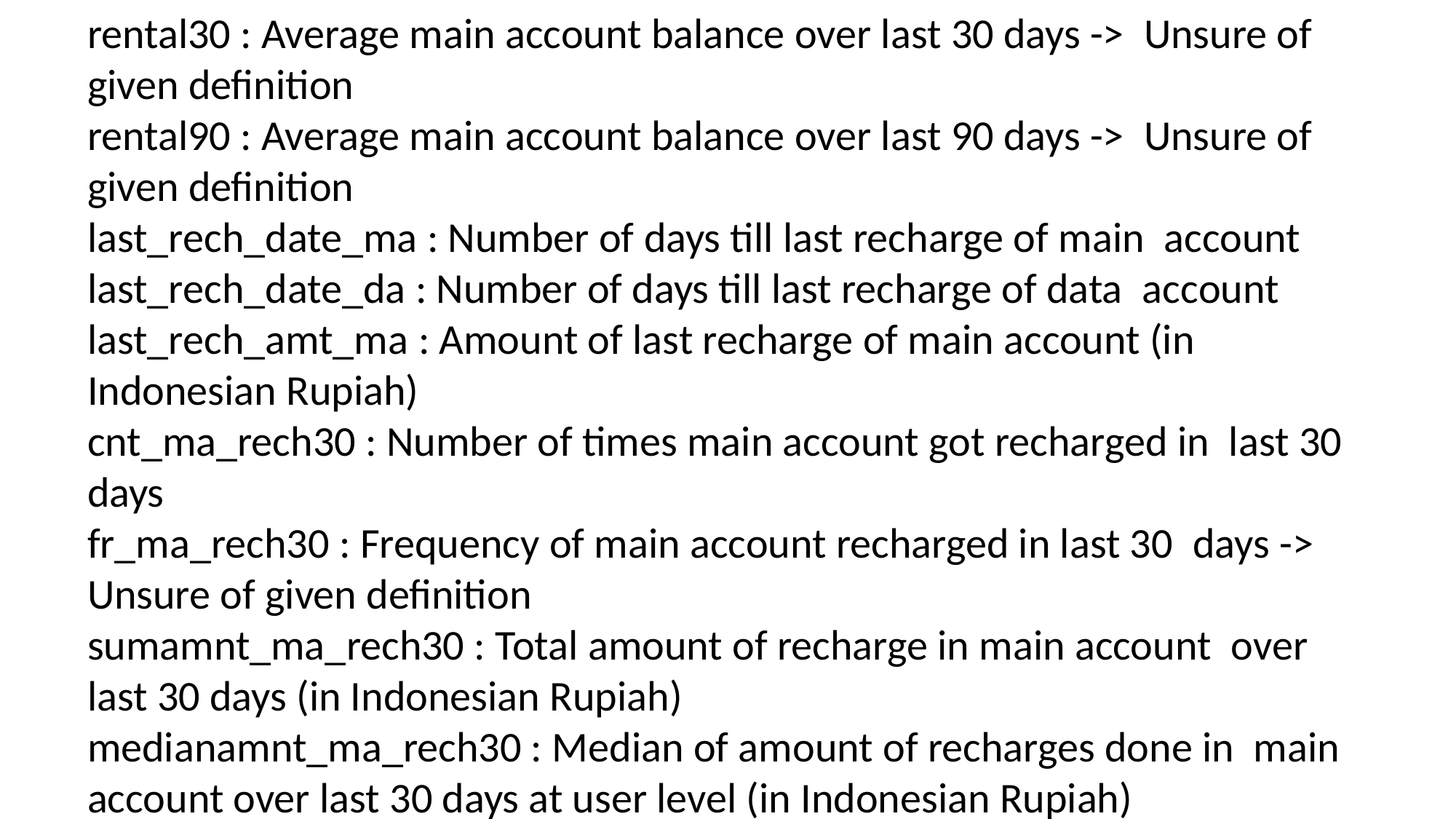

rental30 : Average main account balance over last 30 days ->  Unsure of given definition
rental90 : Average main account balance over last 90 days ->  Unsure of given definition
last_rech_date_ma : Number of days till last recharge of main  account
last_rech_date_da : Number of days till last recharge of data  account
last_rech_amt_ma : Amount of last recharge of main account (in  Indonesian Rupiah)
cnt_ma_rech30 : Number of times main account got recharged in  last 30 days
fr_ma_rech30 : Frequency of main account recharged in last 30  days -> Unsure of given definition
sumamnt_ma_rech30 : Total amount of recharge in main account  over last 30 days (in Indonesian Rupiah)
medianamnt_ma_rech30 : Median of amount of recharges done in  main account over last 30 days at user level (in Indonesian Rupiah)